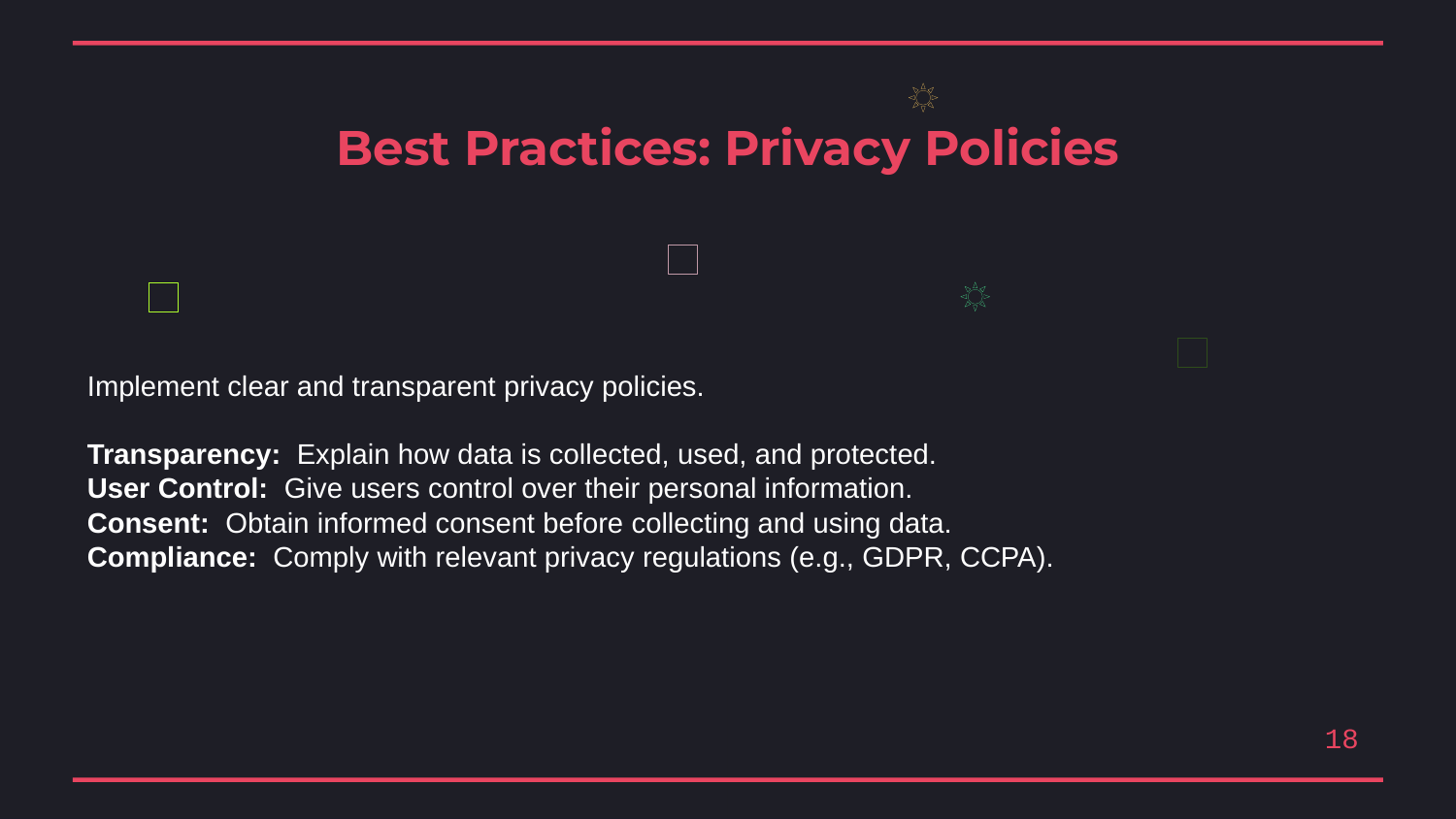

Best Practices: Privacy Policies

Implement clear and transparent privacy policies.

Transparency:  Explain how data is collected, used, and protected.
User Control:  Give users control over their personal information.
Consent:  Obtain informed consent before collecting and using data.
Compliance:  Comply with relevant privacy regulations (e.g., GDPR, CCPA).

18